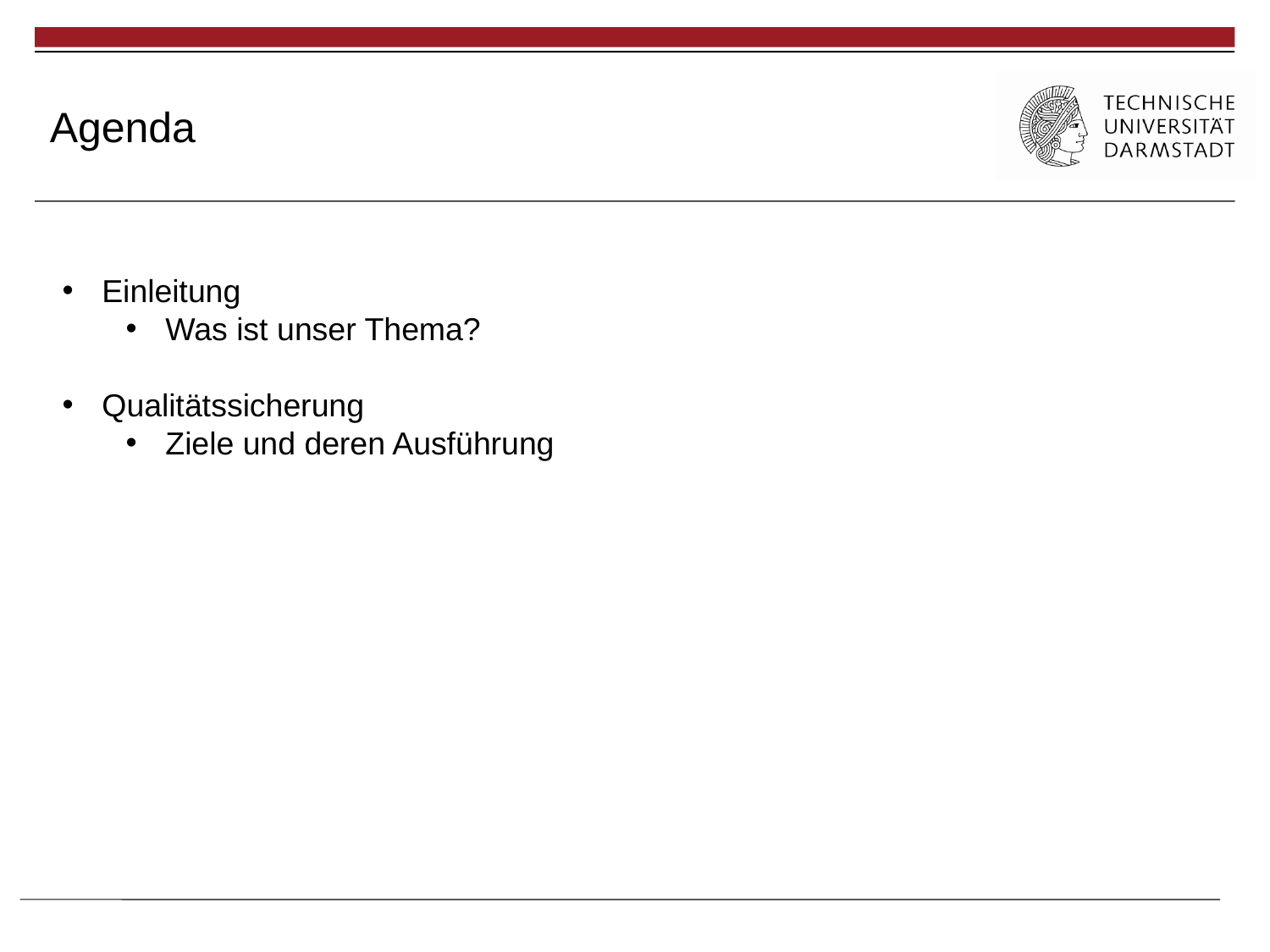

Agenda

Einleitung
Was ist unser Thema?

Qualitätssicherung
Ziele und deren Ausführung